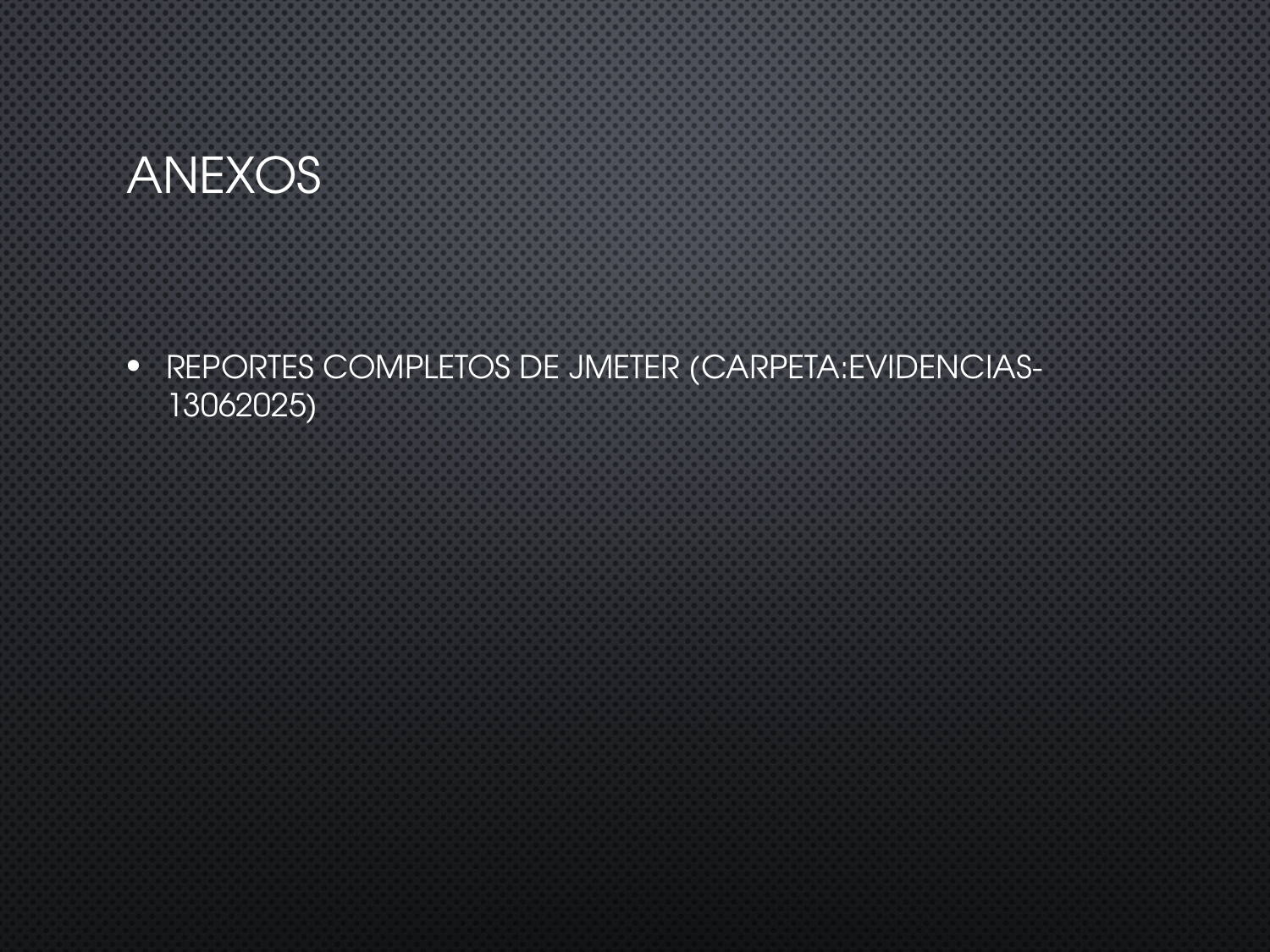

# Anexos
Reportes completos de JMeter (carpeta:evidencias-13062025)